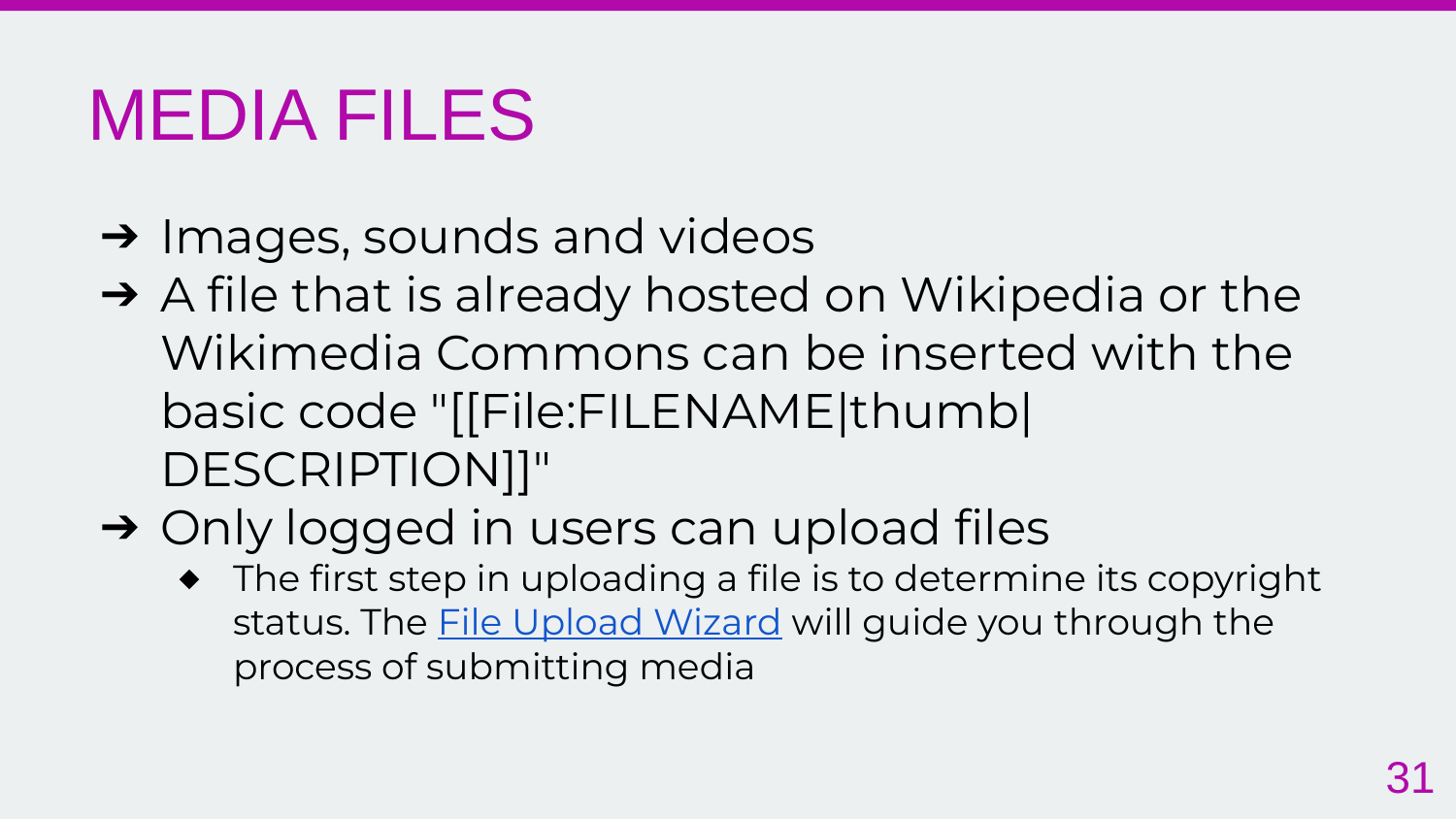

# MEDIA FILES
Images, sounds and videos
A file that is already hosted on Wikipedia or the Wikimedia Commons can be inserted with the basic code "[[File:FILENAME|thumb|DESCRIPTION]]"
Only logged in users can upload files
The first step in uploading a file is to determine its copyright status. The File Upload Wizard will guide you through the process of submitting media
31